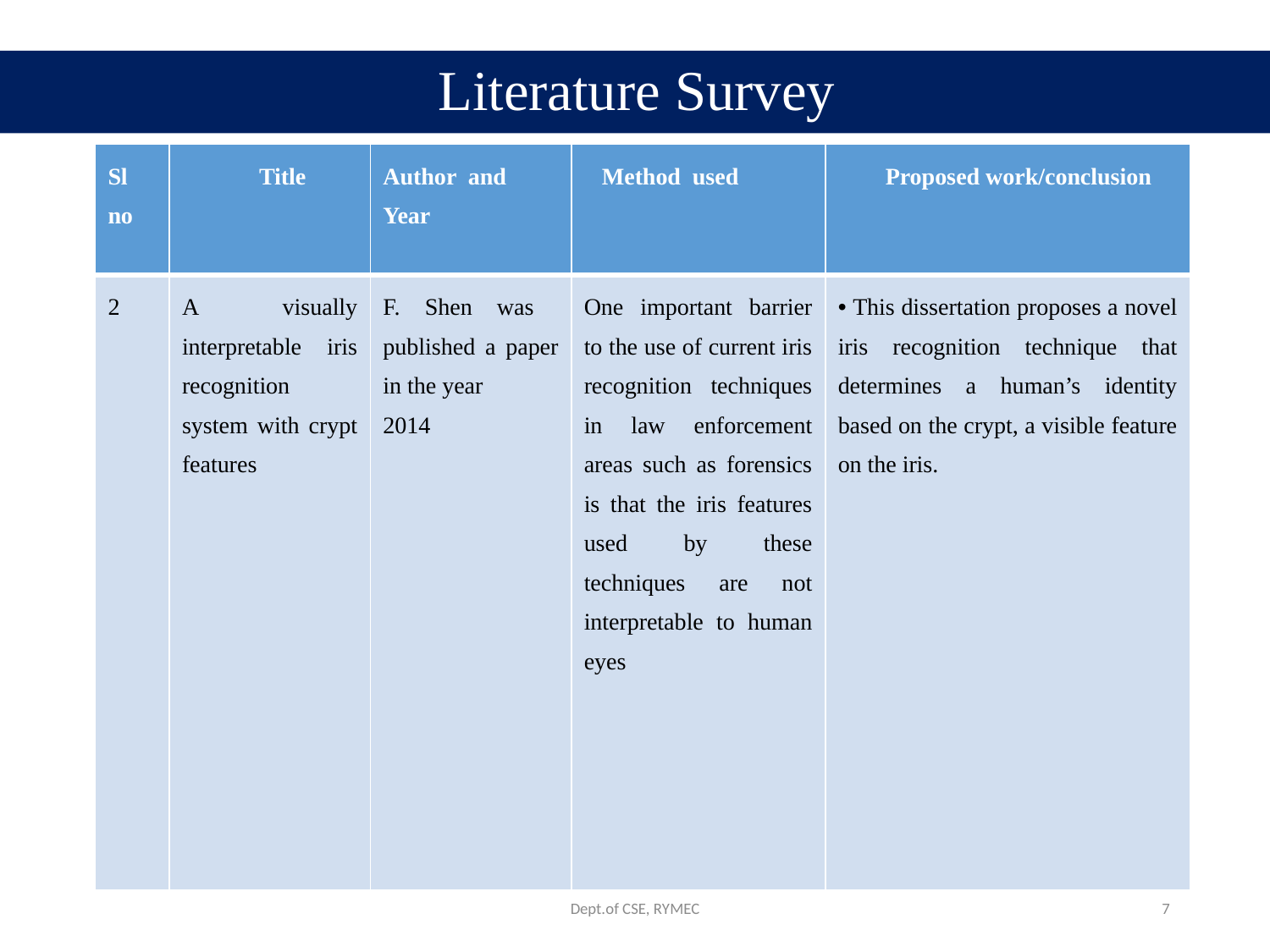

# Literature Survey
| Sl no | Title | Author and Year | Method used | Proposed work/conclusion |
| --- | --- | --- | --- | --- |
| 2 | A visually interpretable iris recognition system with crypt features | F. Shen was published a paper in the year 2014 | One important barrier to the use of current iris recognition techniques in law enforcement areas such as forensics is that the iris features used by these techniques are not interpretable to human eyes | This dissertation proposes a novel iris recognition technique that determines a human’s identity based on the crypt, a visible feature on the iris. |
Dept.of CSE, RYMEC
7